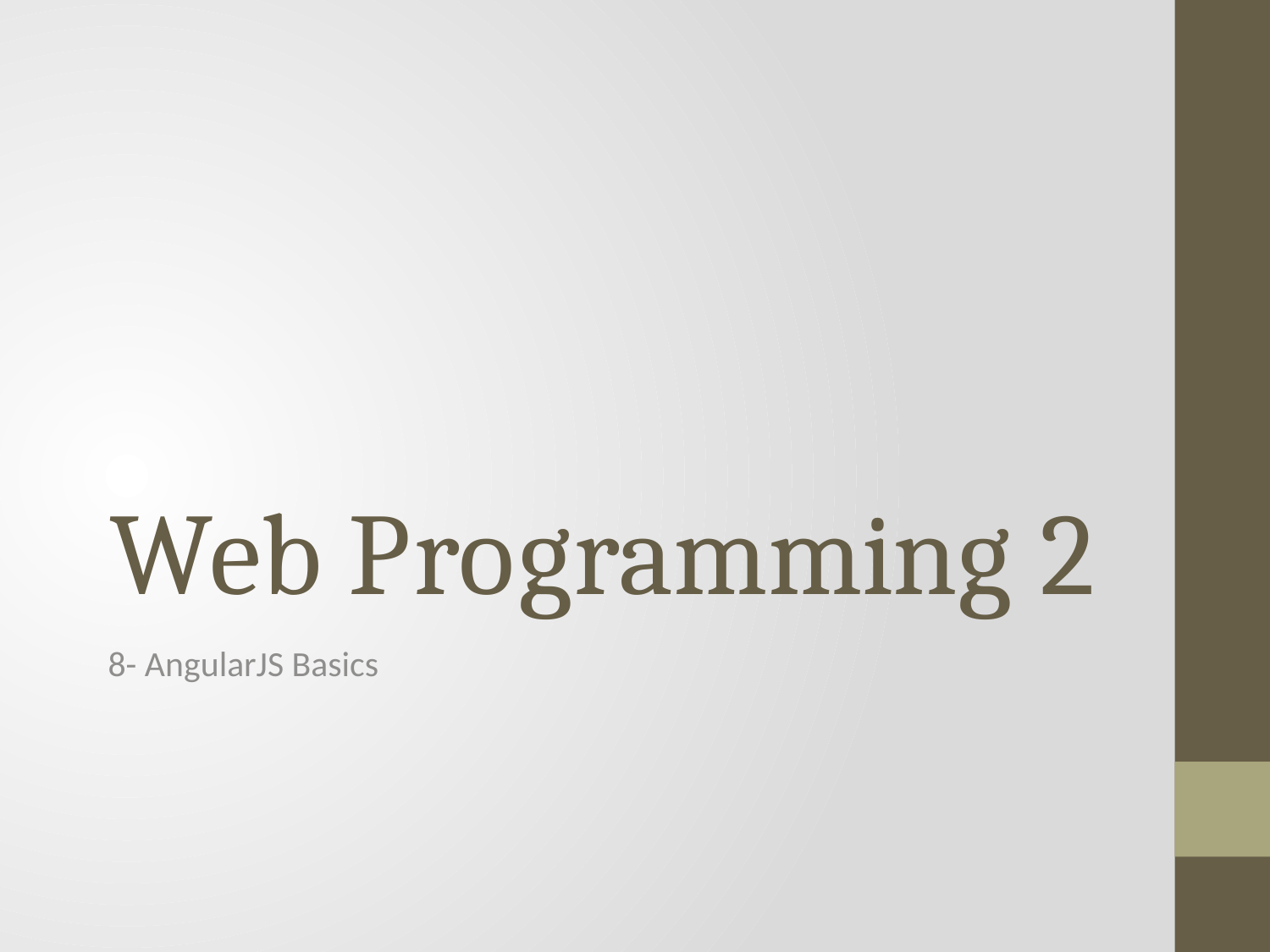

# Web Programming 2
8- AngularJS Basics